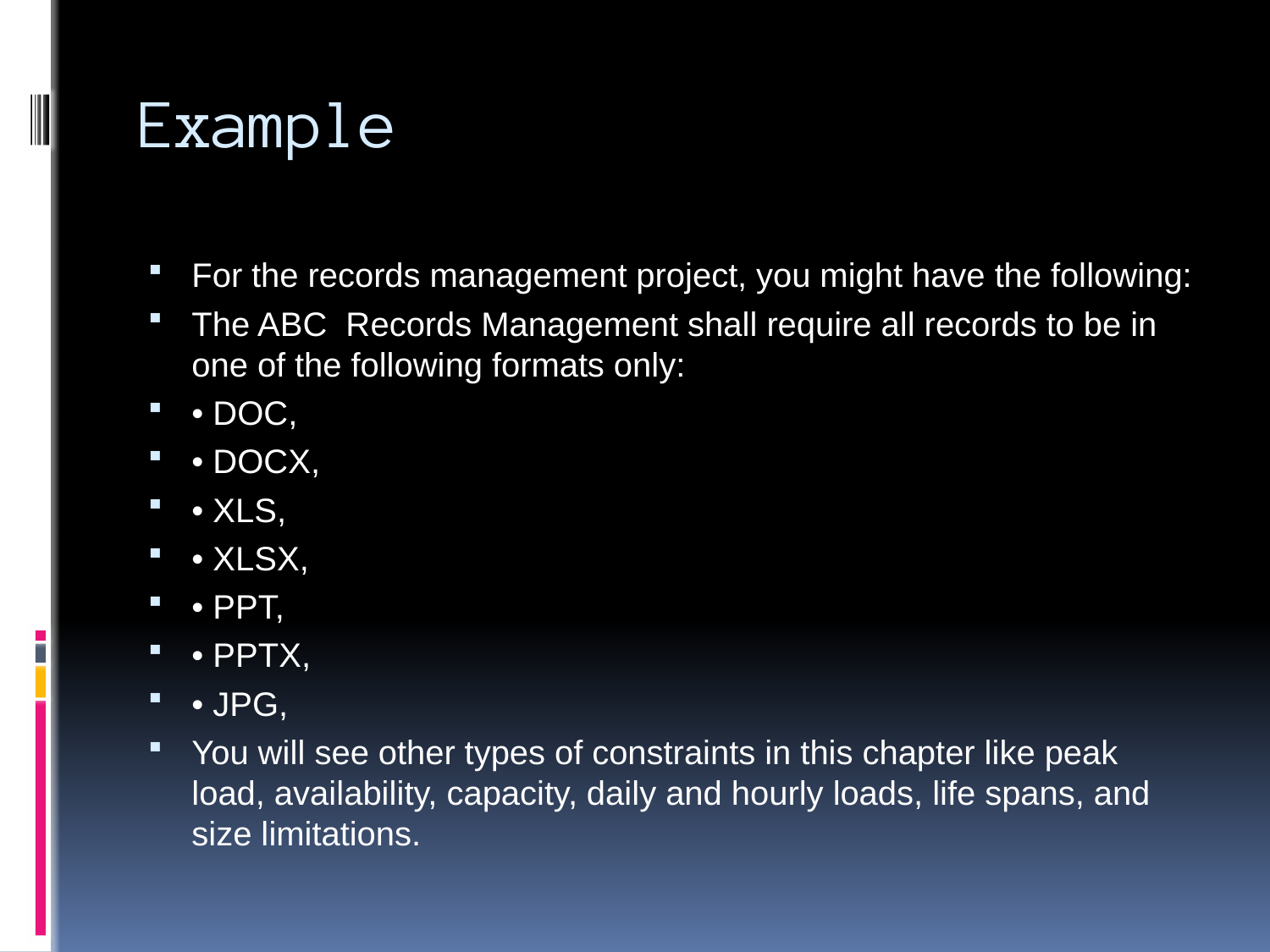

# Example
For the records management project, you might have the following:
The ABC  Records Management shall require all records to be in one of the following formats only:
• DOC,
• DOCX,
• XLS,
• XLSX,
• PPT,
• PPTX,
• JPG,
You will see other types of constraints in this chapter like peak load, availability, capacity, daily and hourly loads, life spans, and size limitations.